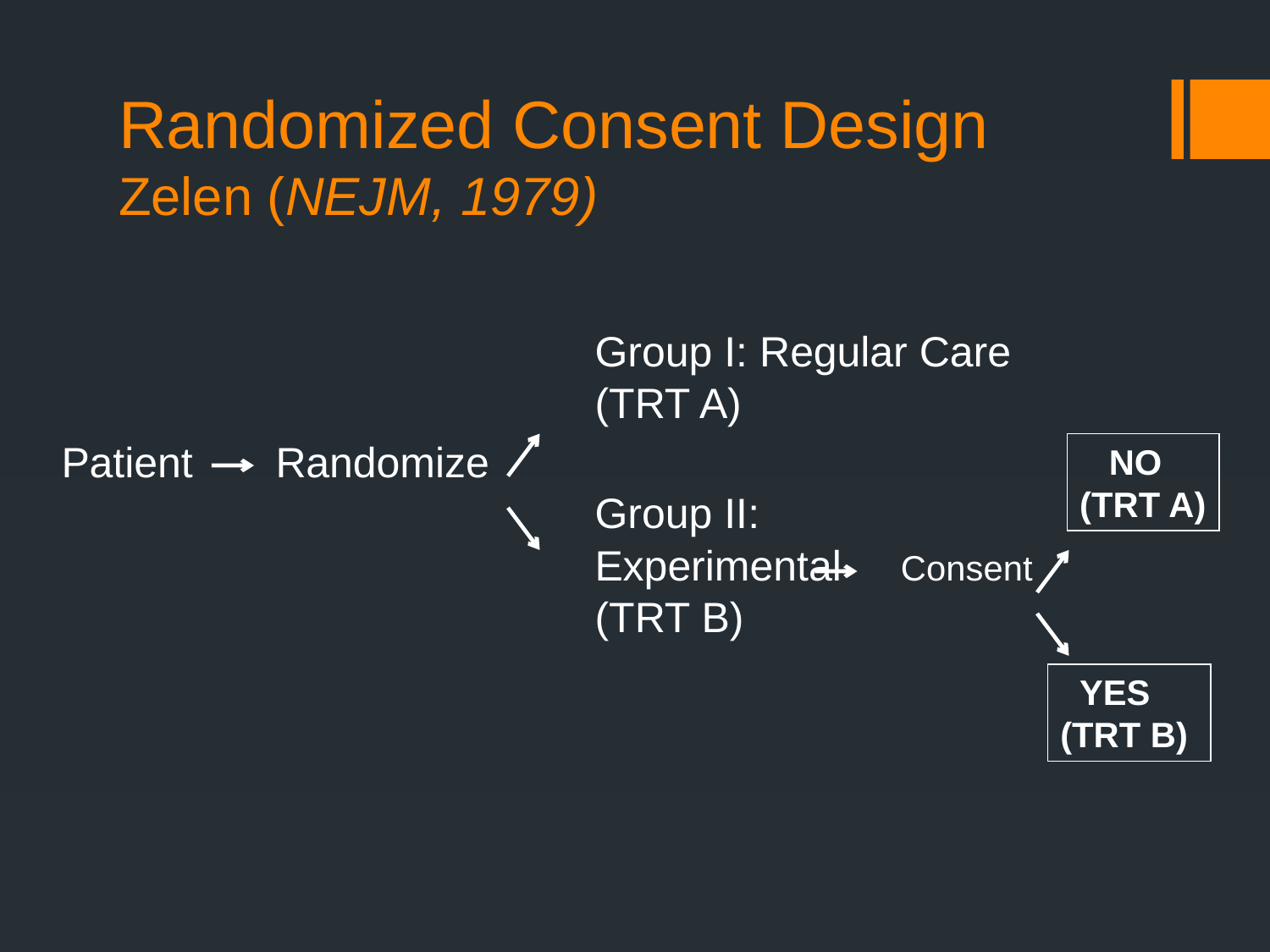

# Randomized Consent Design Zelen (NEJM, 1979)

					Group I: Regular Care
					(TRT A)
Patient       Randomize
					Group II:
					Experimental     Consent
					(TRT B)

   NO
(TRT A)

  YES
(TRT B)